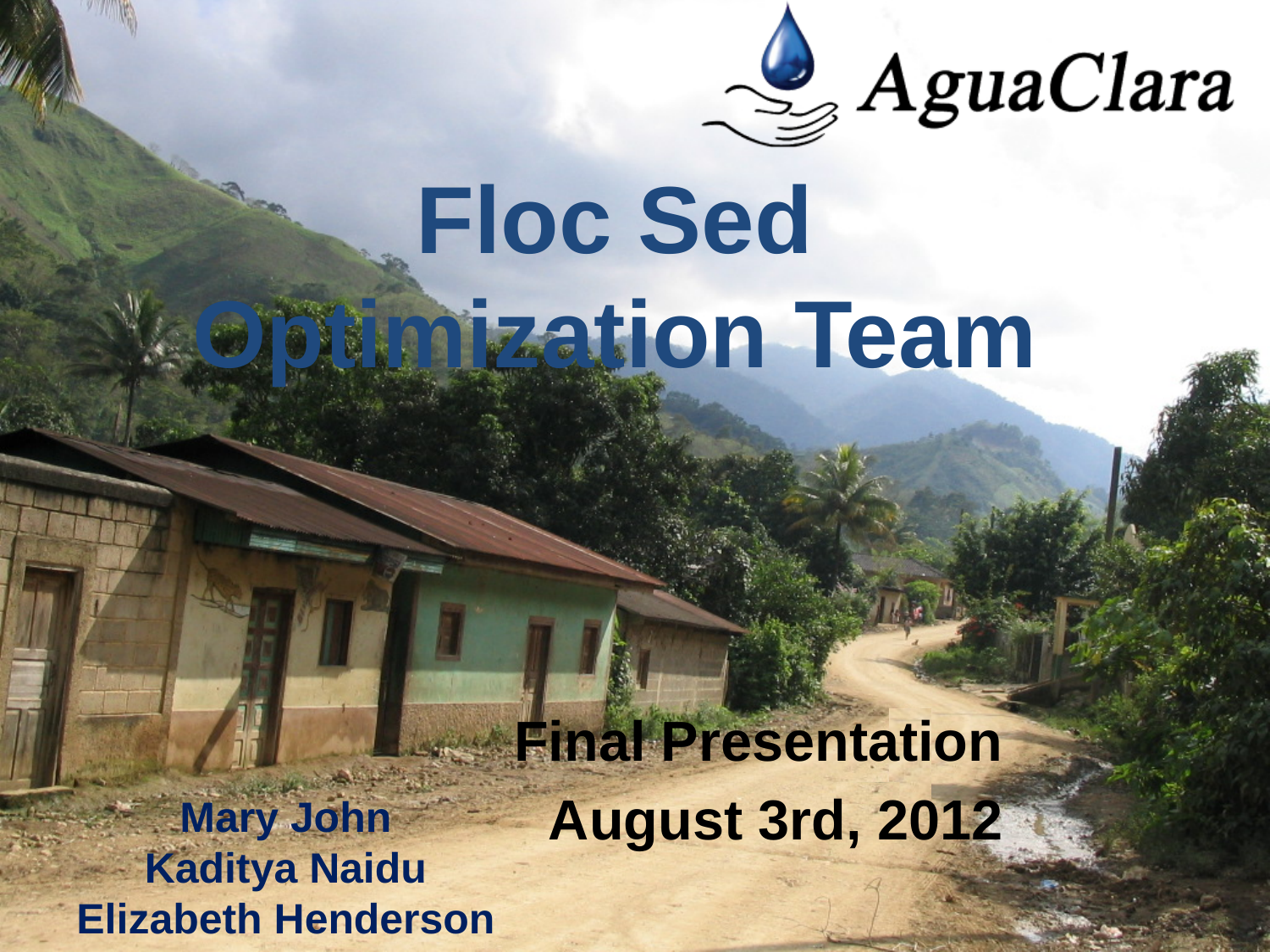

# Floc Sed Optimization Team
Final Presentation
August 3rd, 2012
Mary John
Kaditya Naidu
Elizabeth Henderson